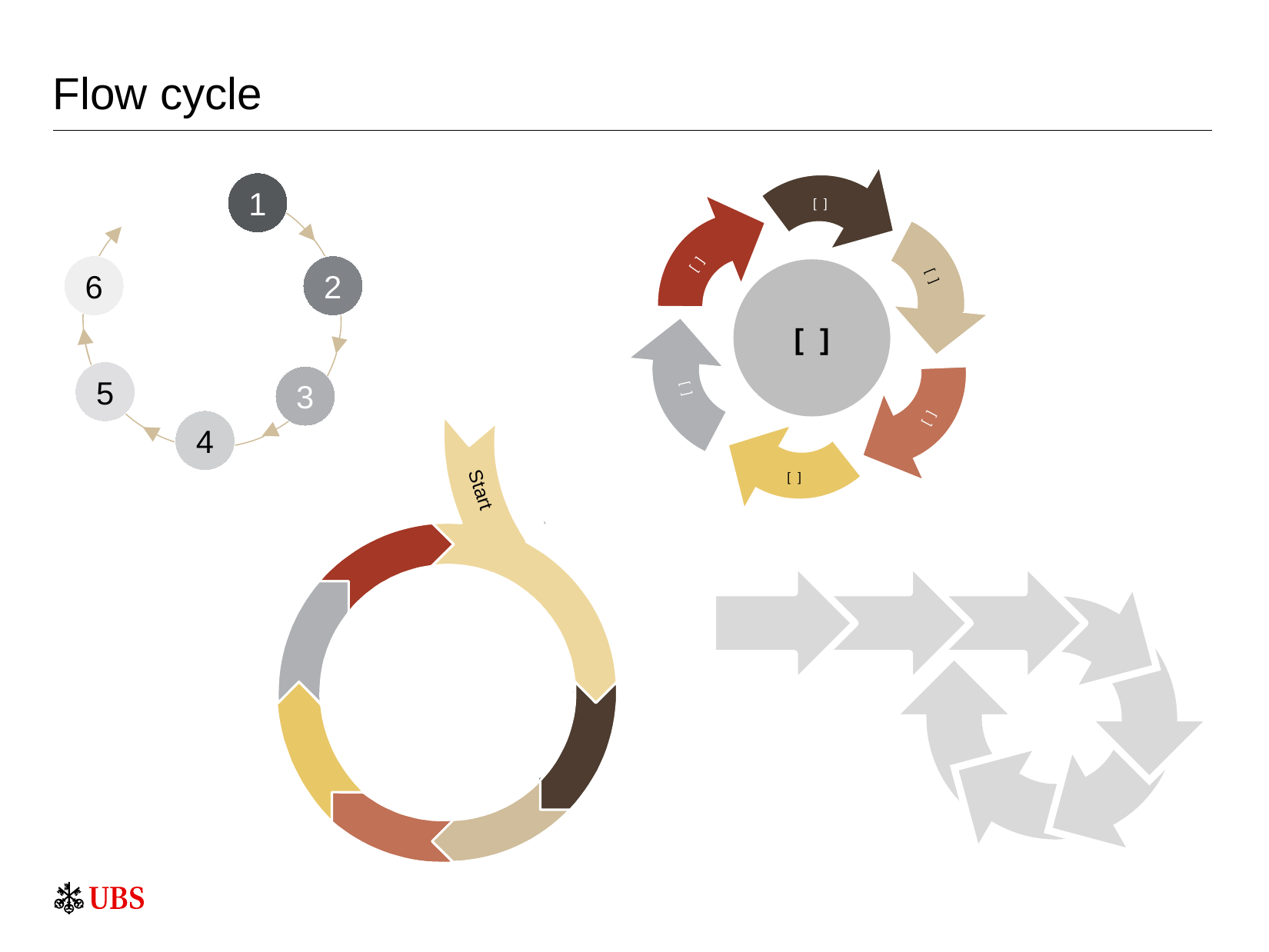

# Flow cycle
1

6
2
5
3
4

[  ]

[  ]
[  ]
[  ]

[  ]
[  ]
[  ]

Start